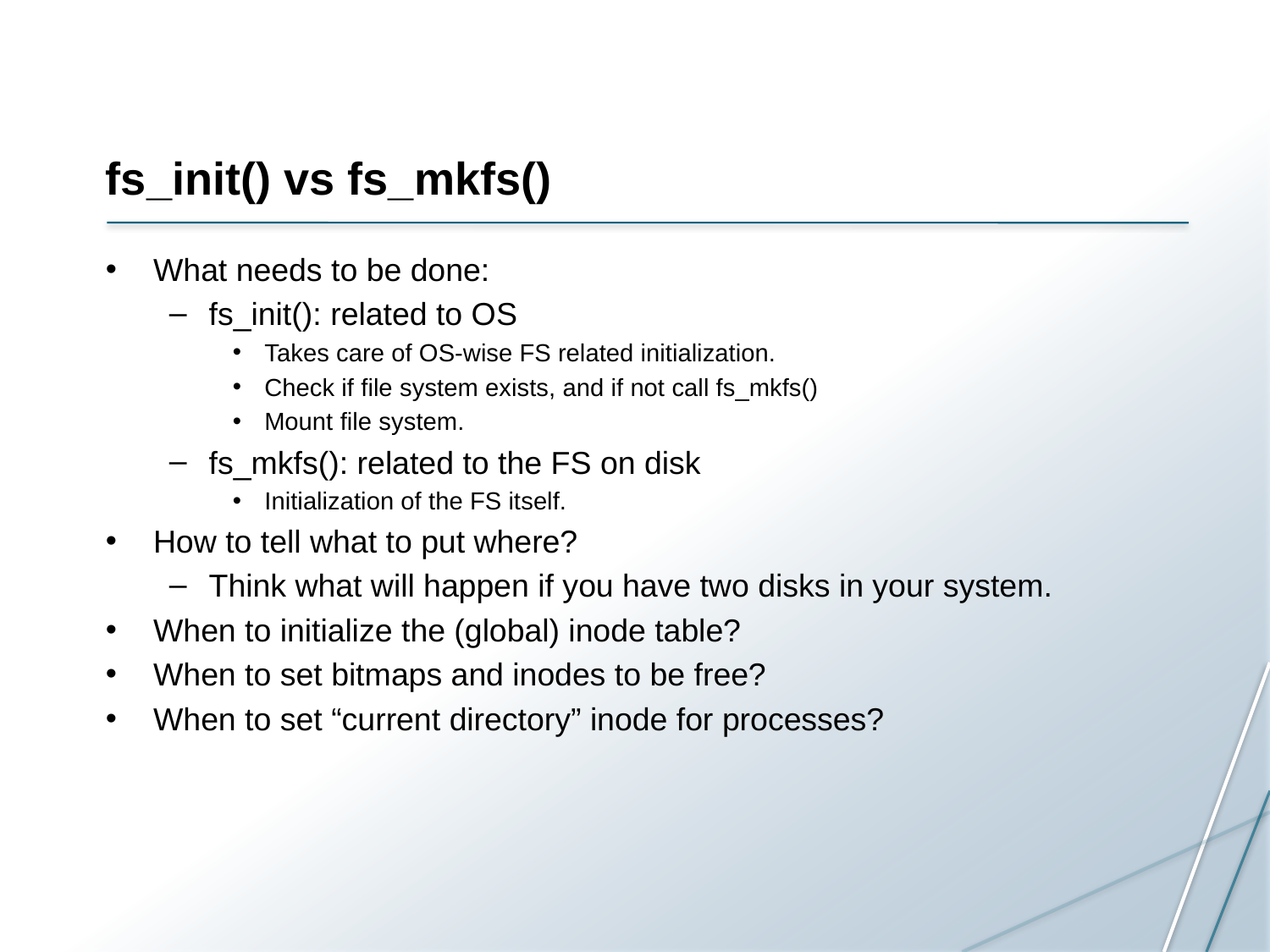

# fs_init() vs fs_mkfs()
What needs to be done:
fs_init(): related to OS
Takes care of OS-wise FS related initialization.
Check if file system exists, and if not call fs_mkfs()
Mount file system.
fs_mkfs(): related to the FS on disk
Initialization of the FS itself.
How to tell what to put where?
Think what will happen if you have two disks in your system.
When to initialize the (global) inode table?
When to set bitmaps and inodes to be free?
When to set “current directory” inode for processes?